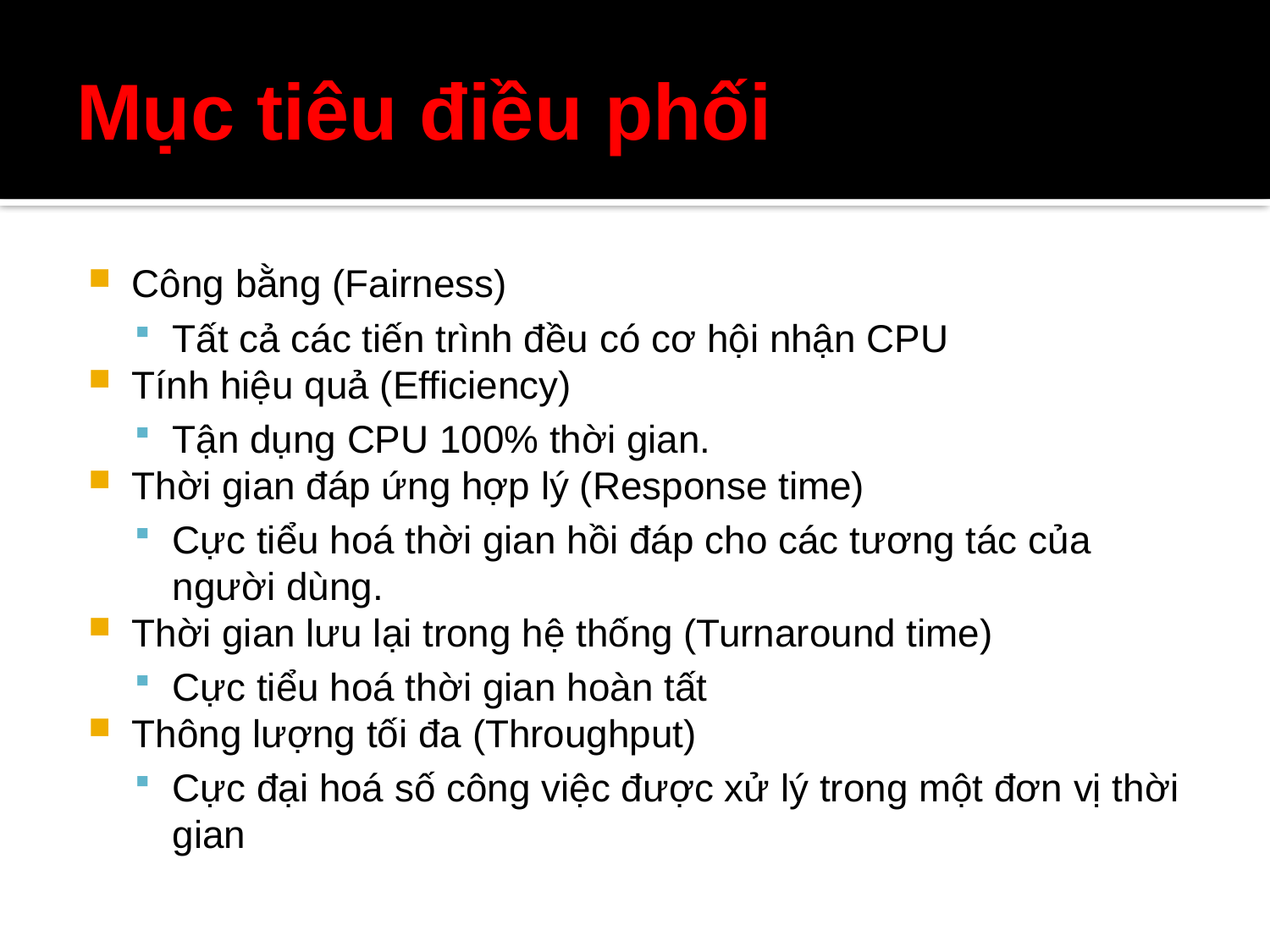

# Mục tiêu điều phối
Công bằng (Fairness)
Tất cả các tiến trình đều có cơ hội nhận CPU
Tính hiệu quả (Efficiency)
Tận dụng CPU 100% thời gian.
Thời gian đáp ứng hợp lý (Response time)
Cực tiểu hoá thời gian hồi đáp cho các tương tác của người dùng.
Thời gian lưu lại trong hệ thống (Turnaround time)
Cực tiểu hoá thời gian hoàn tất
Thông lượng tối đa (Throughput)
Cực đại hoá số công việc được xử lý trong một đơn vị thời gian